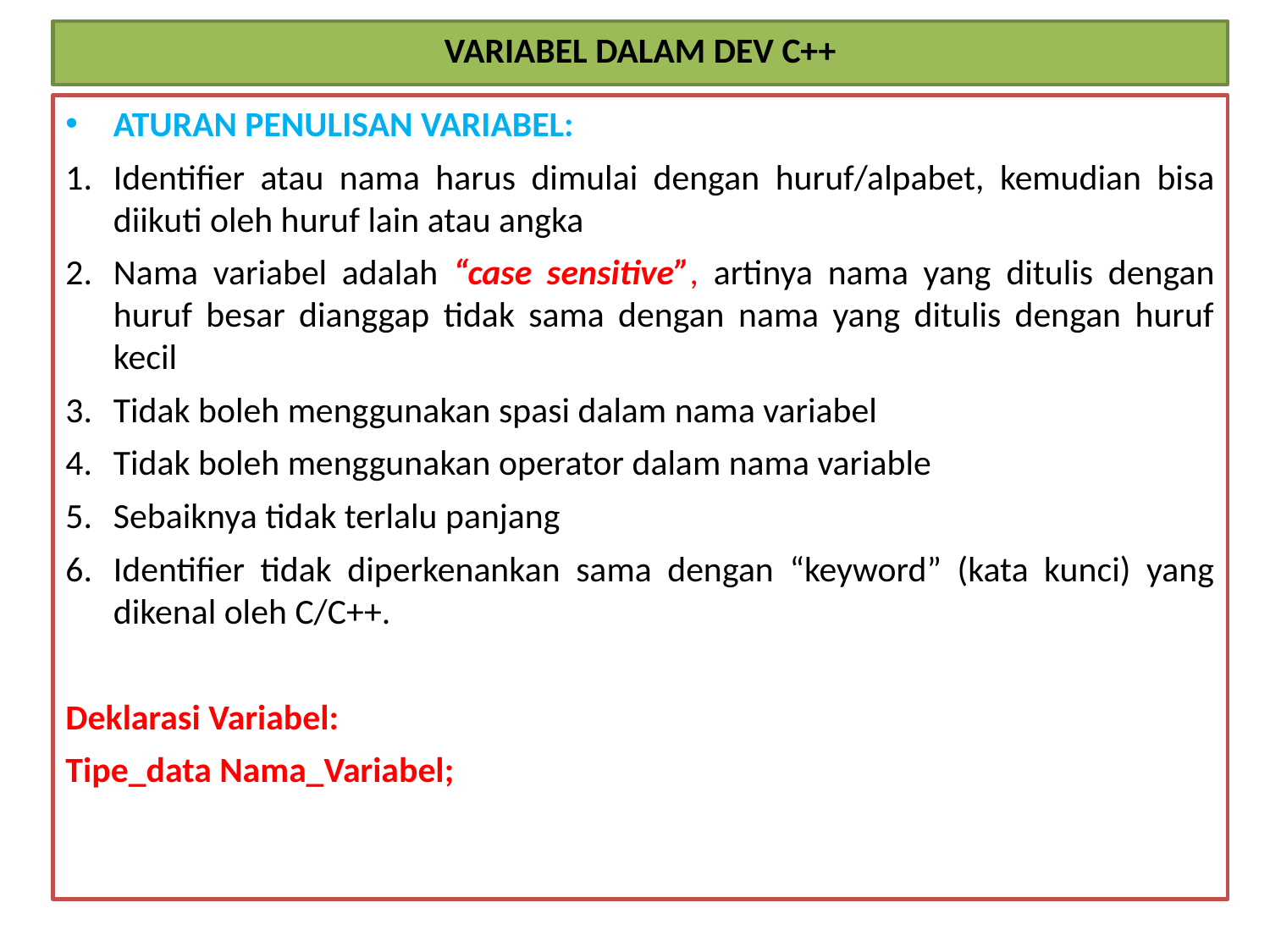

VARIABEL DALAM DEV C++
ATURAN PENULISAN VARIABEL:
Identifier atau nama harus dimulai dengan huruf/alpabet, kemudian bisa diikuti oleh huruf lain atau angka
Nama variabel adalah “case sensitive”, artinya nama yang ditulis dengan huruf besar dianggap tidak sama dengan nama yang ditulis dengan huruf kecil
Tidak boleh menggunakan spasi dalam nama variabel
Tidak boleh menggunakan operator dalam nama variable
Sebaiknya tidak terlalu panjang
Identifier tidak diperkenankan sama dengan “keyword” (kata kunci) yang dikenal oleh C/C++.

Deklarasi Variabel:
Tipe_data Nama_Variabel;